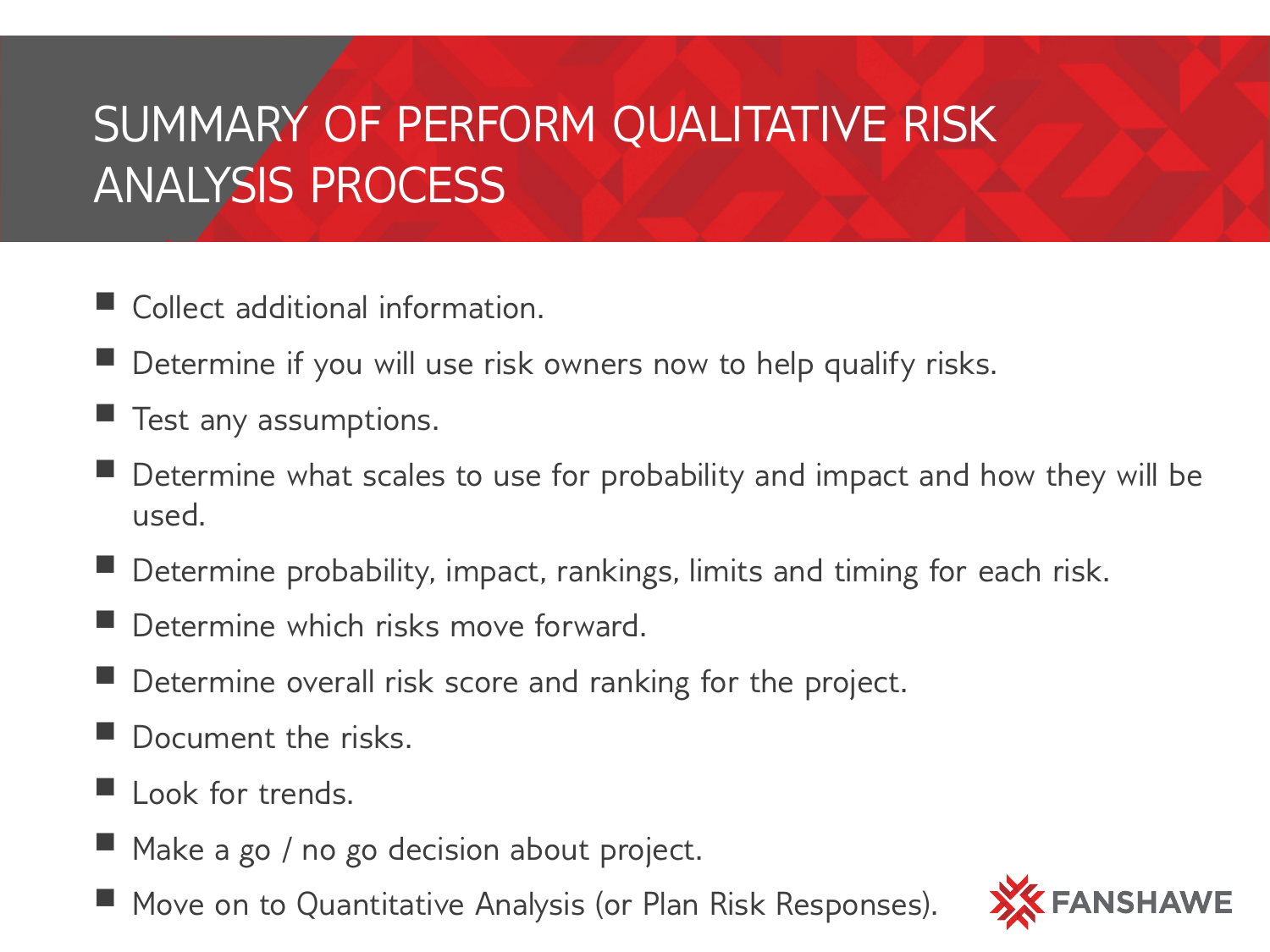

# Summary of perform qualitative risk analysis process
Collect additional information.
Determine if you will use risk owners now to help qualify risks.
Test any assumptions.
Determine what scales to use for probability and impact and how they will be used.
Determine probability, impact, rankings, limits and timing for each risk.
Determine which risks move forward.
Determine overall risk score and ranking for the project.
Document the risks.
Look for trends.
Make a go / no go decision about project.
Move on to Quantitative Analysis (or Plan Risk Responses).